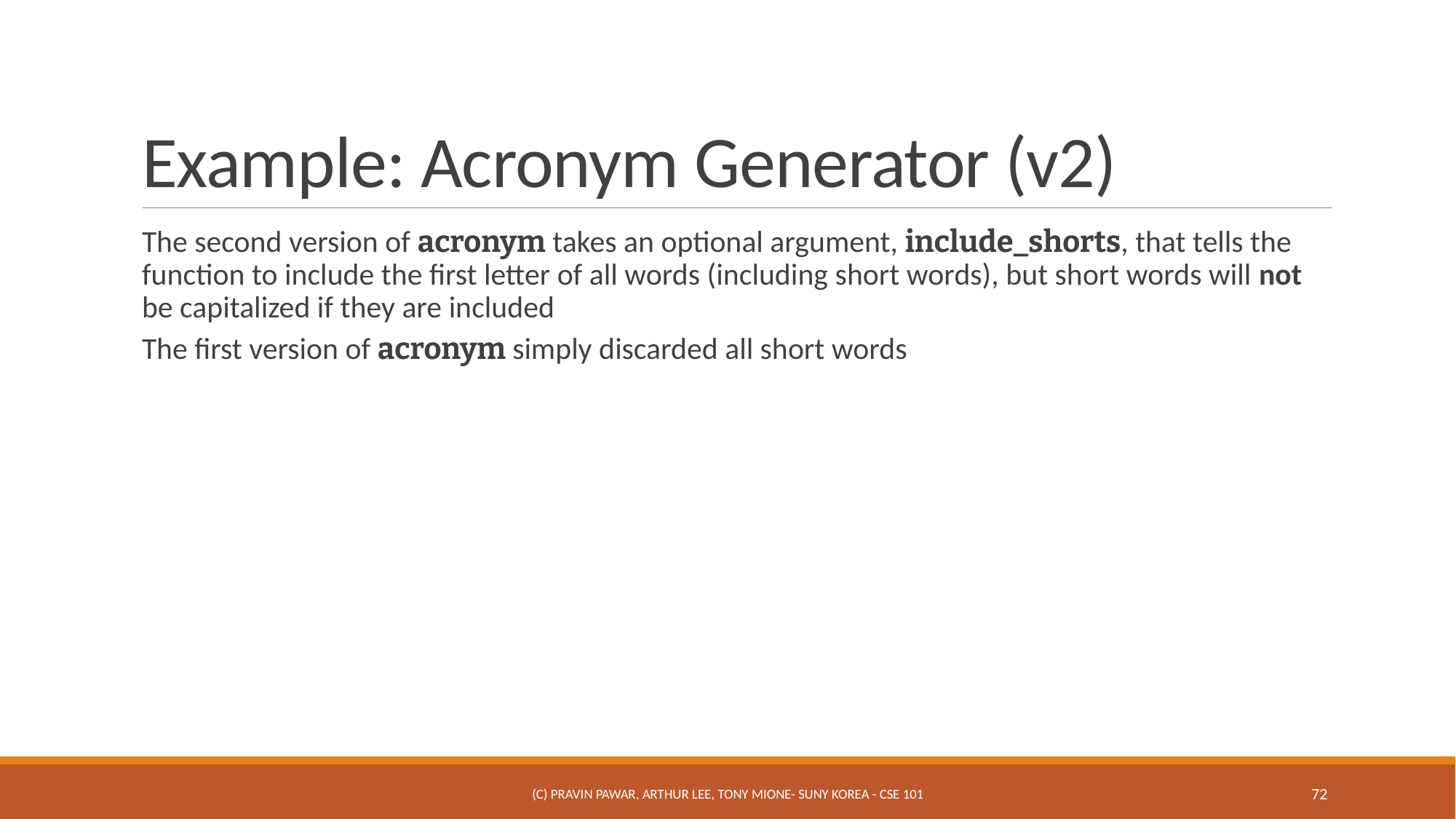

# Example: Acronym Generator (v2)
The second version of acronym takes an optional argument, include_shorts, that tells the function to include the first letter of all words (including short words), but short words will not be capitalized if they are included
The first version of acronym simply discarded all short words

(c) Pravin Pawar, Arthur Lee, Tony Mione- SUNY Korea - CSE 101
72